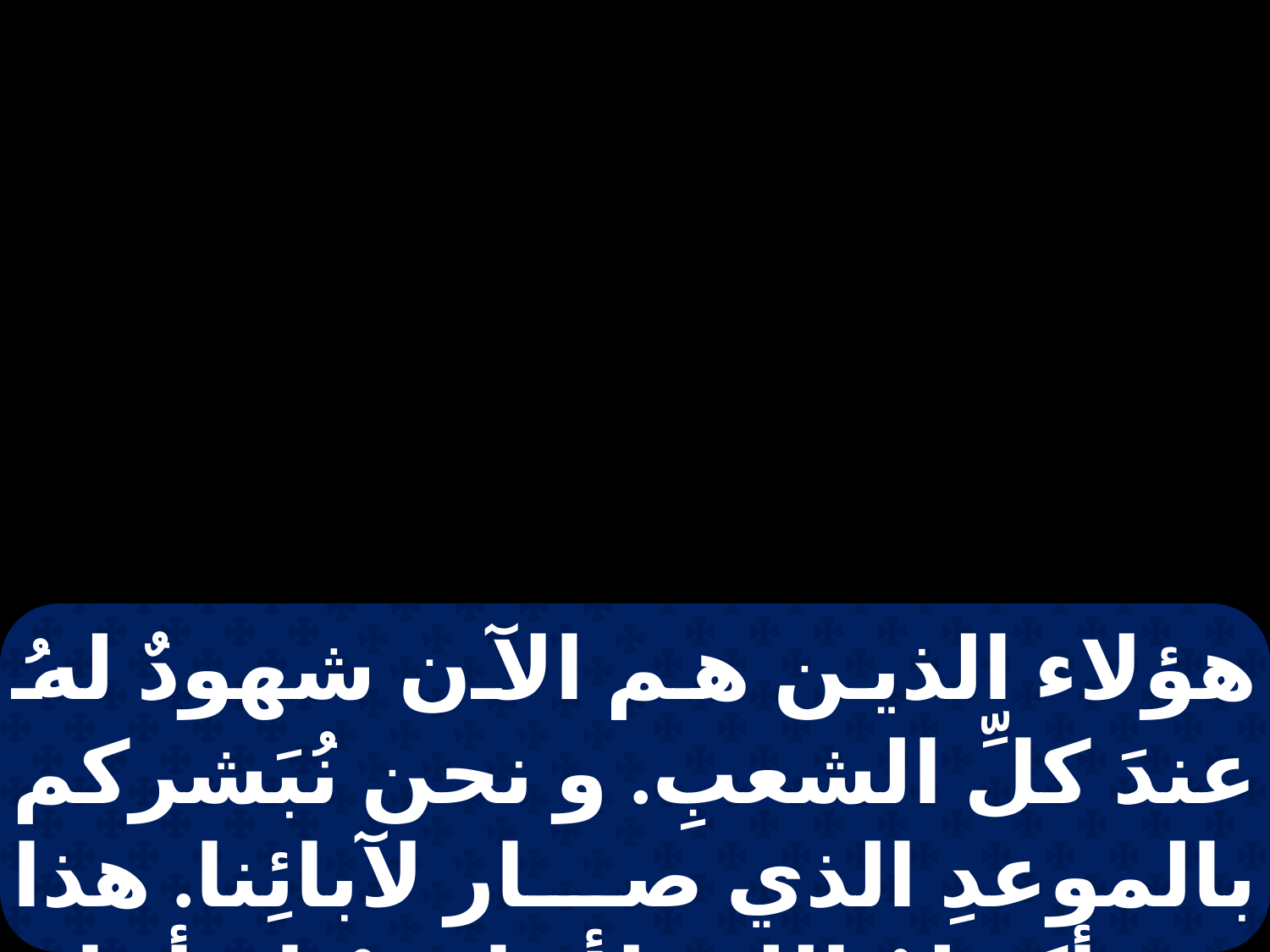

هؤلاء الذين هم الآن شهودٌ لهُ عندَ كلِّ الشعبِ. و نحن نُبَشركم بالموعدِ الذي صار لآبائِنا. هذا قد أكملهُ الله لأبنائِهِمْ إذ أقام يسوعَ.